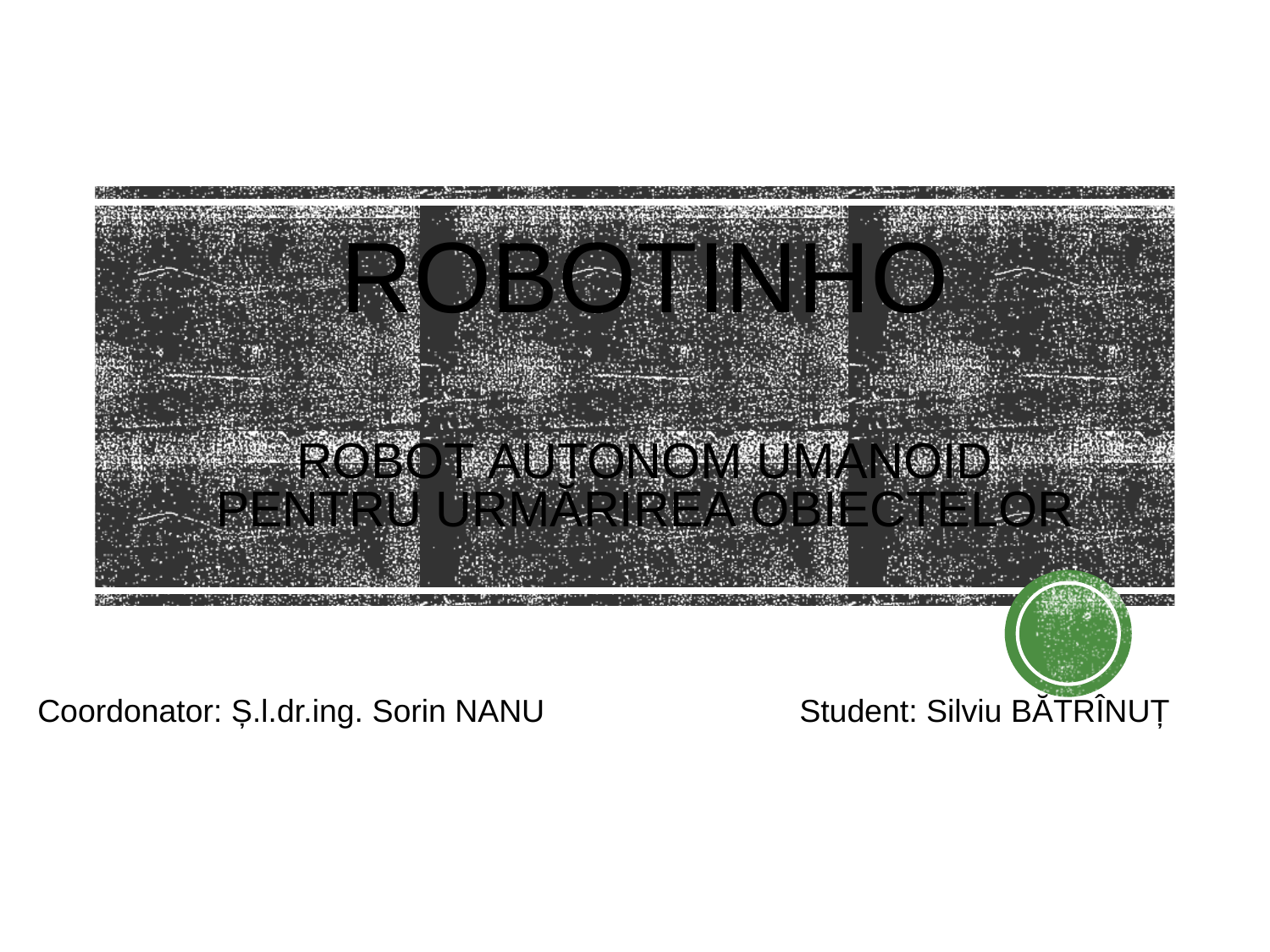

# ROBOTINHO Robot autonom Umanoid pentru Urmărirea obiectelor
Coordonator: Ș.l.dr.ing. Sorin NANU  		Student: Silviu BĂTRÎNUȚ